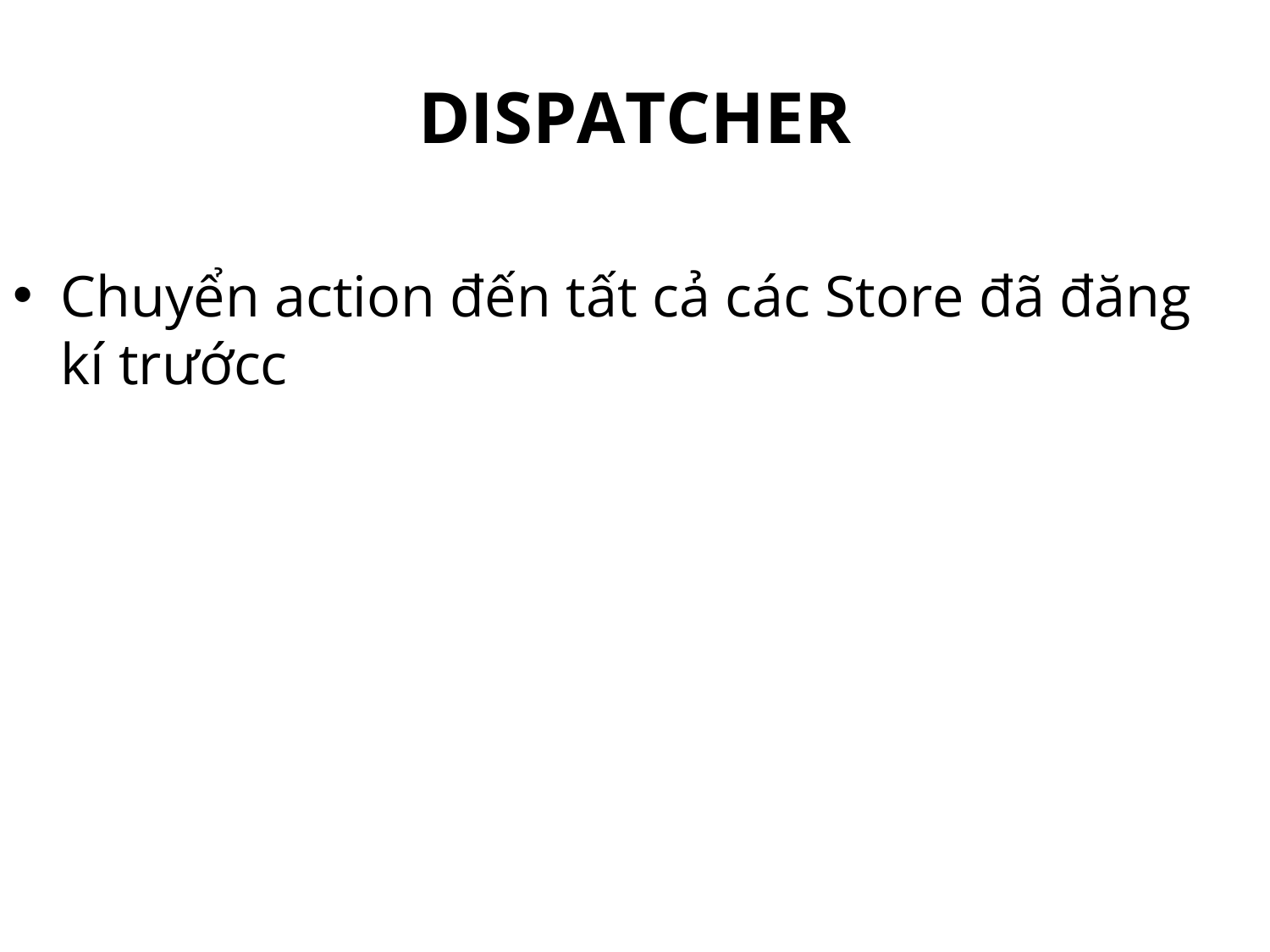

# DISPATCHER
Chuyển action đến tất cả các Store đã đăng kí trướcc
13